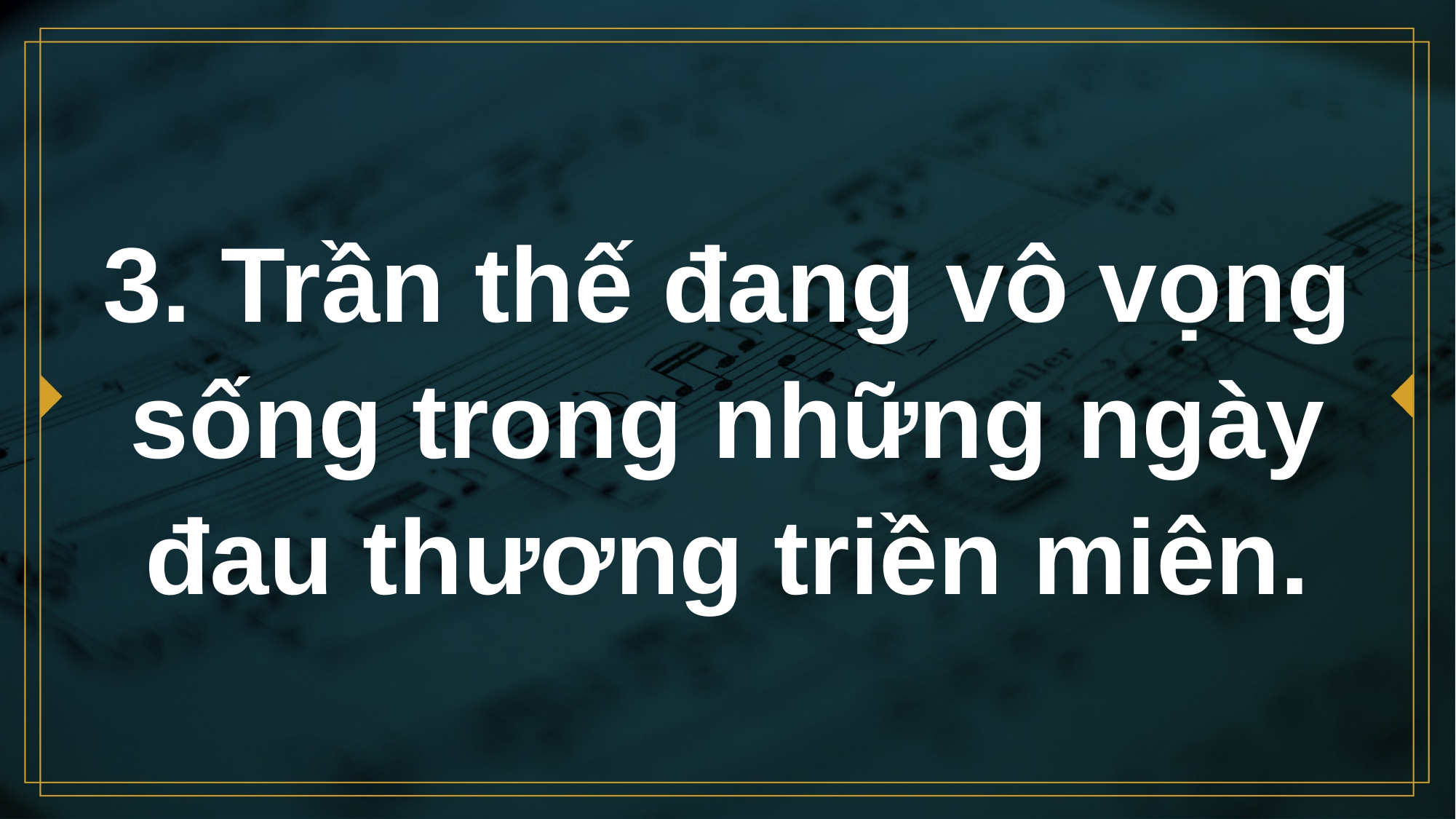

# 3. Trần thế đang vô vọng sống trong những ngày đau thương triền miên.